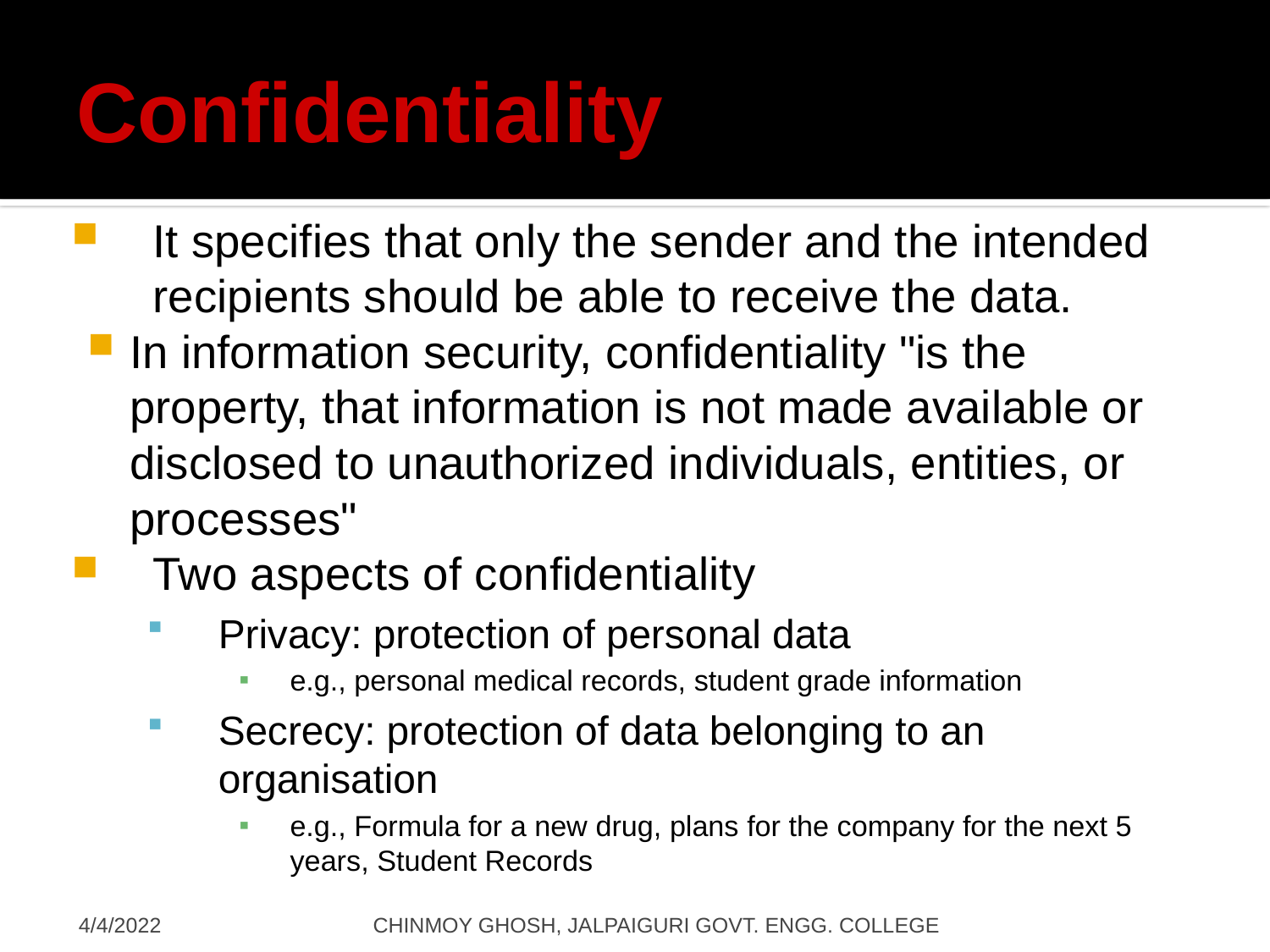

# Confidentiality
It specifies that only the sender and the intended recipients should be able to receive the data.
In information security, confidentiality "is the property, that information is not made available or disclosed to unauthorized individuals, entities, or processes"
Two aspects of confidentiality
Privacy: protection of personal data
e.g., personal medical records, student grade information
Secrecy: protection of data belonging to an organisation
e.g., Formula for a new drug, plans for the company for the next 5 years, Student Records

4/4/2022
CHINMOY GHOSH, JALPAIGURI GOVT. ENGG. COLLEGE